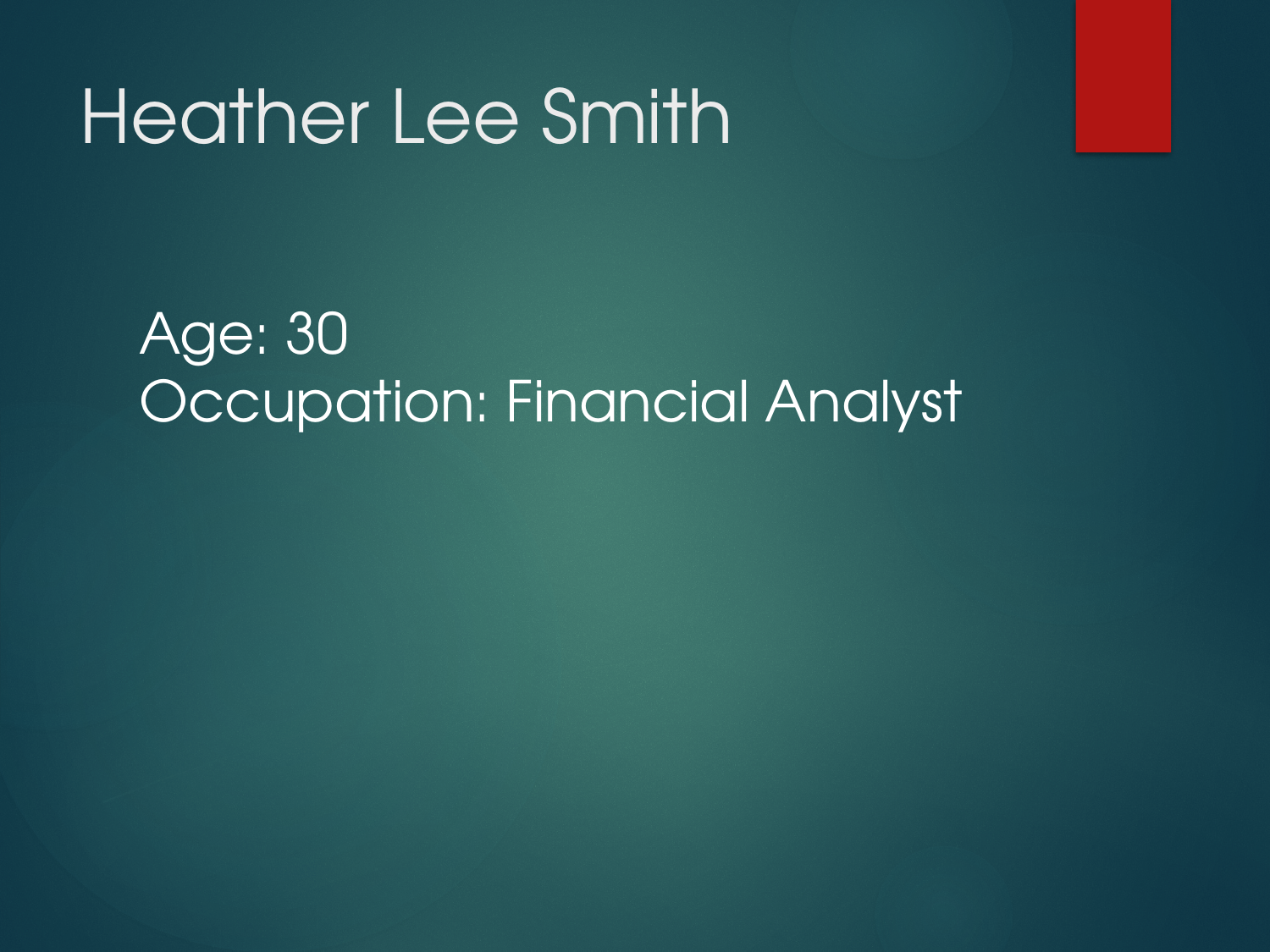

# Heather Lee Smith

Age: 30
Occupation: Financial Analyst